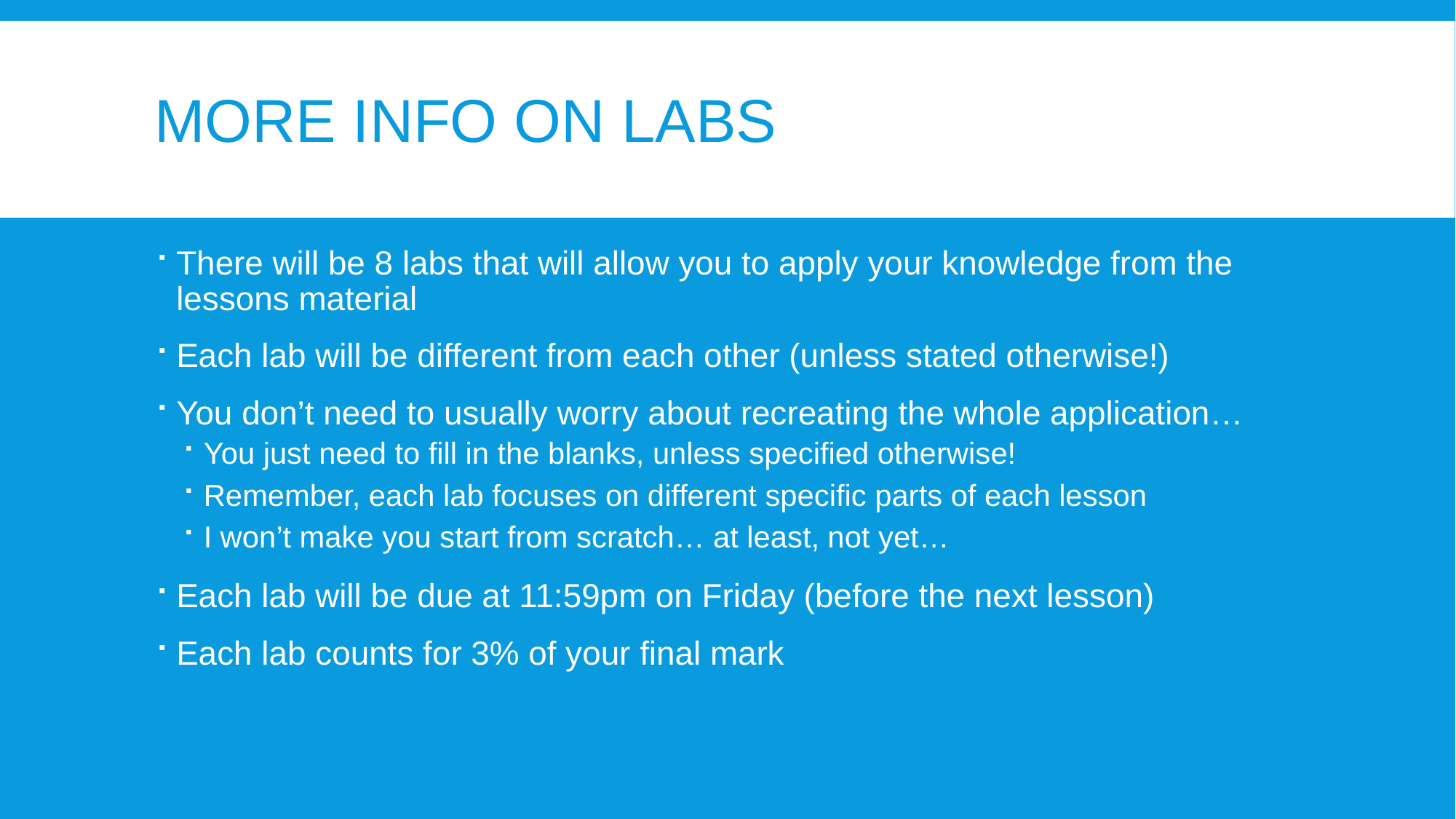

# More info on labs
There will be 8 labs that will allow you to apply your knowledge from the lessons material
Each lab will be different from each other (unless stated otherwise!)
You don’t need to usually worry about recreating the whole application…
You just need to fill in the blanks, unless specified otherwise!
Remember, each lab focuses on different specific parts of each lesson
I won’t make you start from scratch… at least, not yet…
Each lab will be due at 11:59pm on Friday (before the next lesson)
Each lab counts for 3% of your final mark